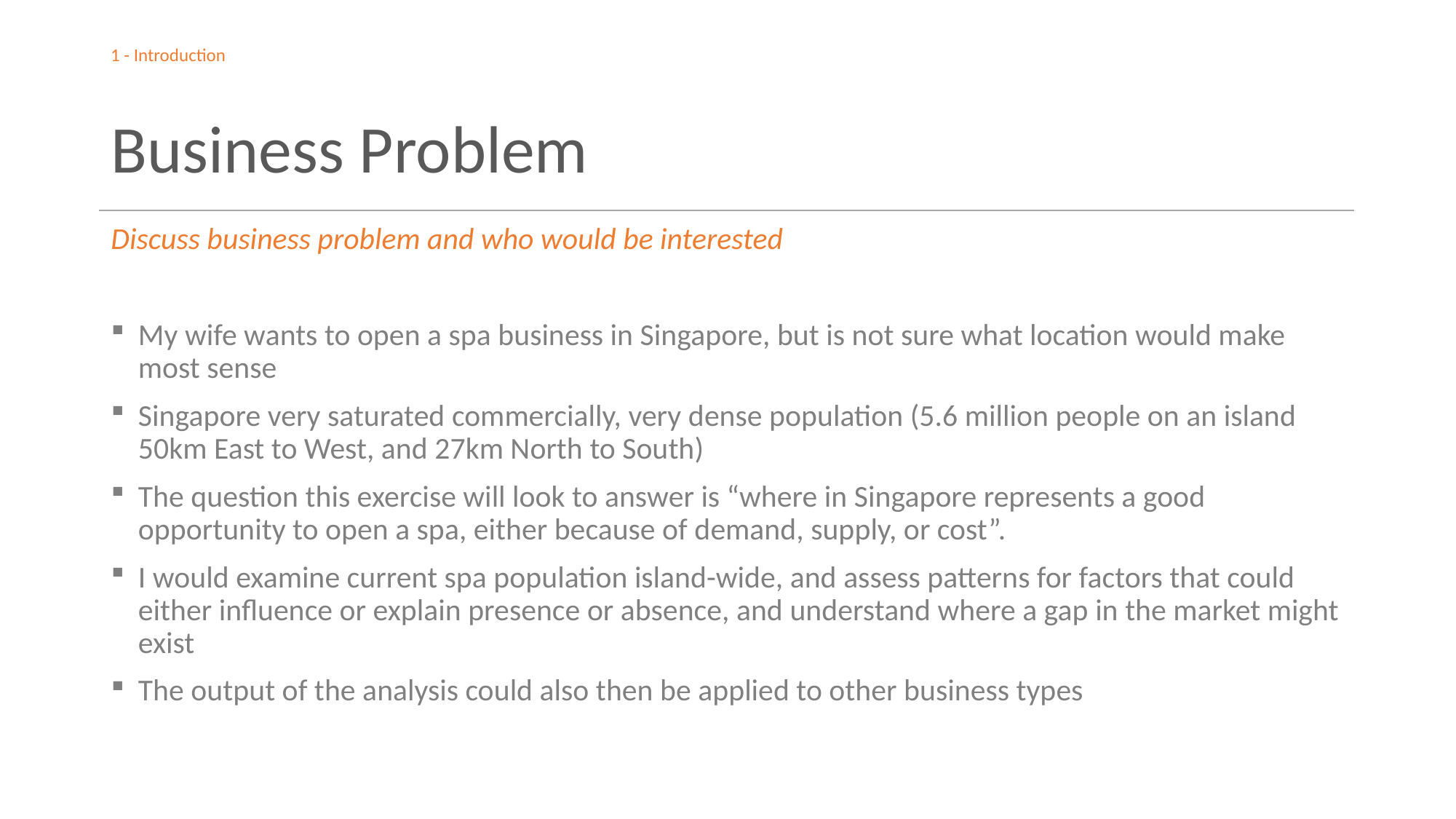

1 - Introduction
# Business Problem
Discuss business problem and who would be interested

My wife wants to open a spa business in Singapore, but is not sure what location would make most sense
Singapore very saturated commercially, very dense population (5.6 million people on an island 50km East to West, and 27km North to South)
The question this exercise will look to answer is “where in Singapore represents a good opportunity to open a spa, either because of demand, supply, or cost”.
I would examine current spa population island-wide, and assess patterns for factors that could either influence or explain presence or absence, and understand where a gap in the market might exist
The output of the analysis could also then be applied to other business types